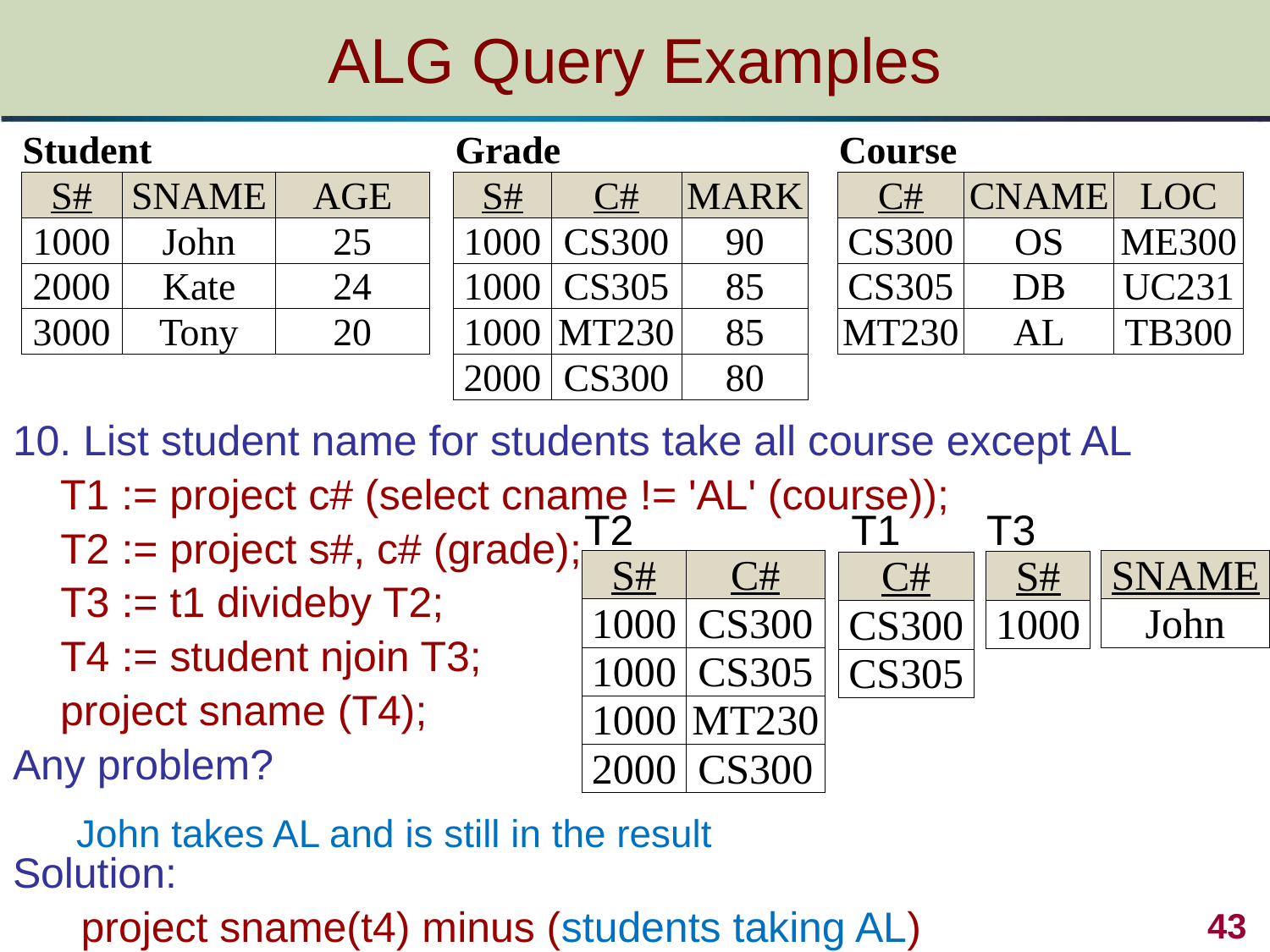

# ALG Query Examples
| Student |  |  |  | Grade |  |  |  | Course |  |  |
| --- | --- | --- | --- | --- | --- | --- | --- | --- | --- | --- |
| S# | SNAME | AGE |  | S# | C# | MARK |  | C# | CNAME | LOC |
| 1000 | John | 25 |  | 1000 | CS300 | 90 |  | CS300 | OS | ME300 |
| 2000 | Kate | 24 |  | 1000 | CS305 | 85 |  | CS305 | DB | UC231 |
| 3000 | Tony | 20 |  | 1000 | MT230 | 85 |  | MT230 | AL | TB300 |
|  |  |  |  | 2000 | CS300 | 80 |  |  |  |  |
10. List student name for students take all course except AL
    T1 := project c# (select cname != 'AL' (course));
	T2 := project s#, c# (grade);
	T3 := t1 divideby T2;
	T4 := student njoin T3;
    project sname (T4);
Any problem?

Solution:
T2
T1
T3
| S# | C# |
| --- | --- |
| 1000 | CS300 |
| 1000 | CS305 |
| 1000 | MT230 |
| 2000 | CS300 |
| SNAME |
| --- |
| John |
| S# |
| --- |
| 1000 |
| C# |
| --- |
| CS300 |
| CS305 |
John takes AL and is still in the result
43
project sname(t4) minus (students taking AL)